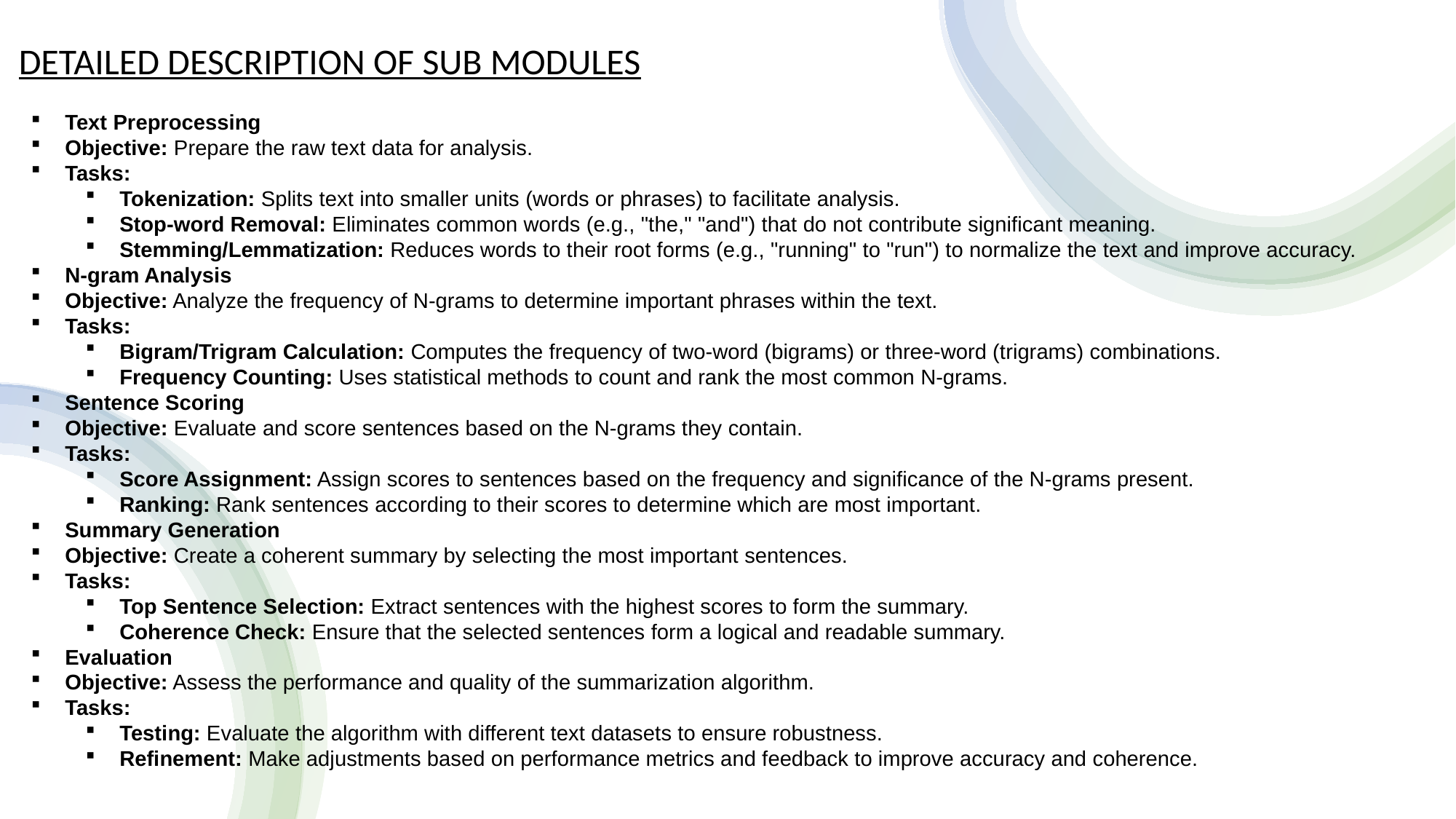

DETAILED DESCRIPTION OF SUB MODULES
Text Preprocessing
Objective: Prepare the raw text data for analysis.
Tasks:
Tokenization: Splits text into smaller units (words or phrases) to facilitate analysis.
Stop-word Removal: Eliminates common words (e.g., "the," "and") that do not contribute significant meaning.
Stemming/Lemmatization: Reduces words to their root forms (e.g., "running" to "run") to normalize the text and improve accuracy.
N-gram Analysis
Objective: Analyze the frequency of N-grams to determine important phrases within the text.
Tasks:
Bigram/Trigram Calculation: Computes the frequency of two-word (bigrams) or three-word (trigrams) combinations.
Frequency Counting: Uses statistical methods to count and rank the most common N-grams.
Sentence Scoring
Objective: Evaluate and score sentences based on the N-grams they contain.
Tasks:
Score Assignment: Assign scores to sentences based on the frequency and significance of the N-grams present.
Ranking: Rank sentences according to their scores to determine which are most important.
Summary Generation
Objective: Create a coherent summary by selecting the most important sentences.
Tasks:
Top Sentence Selection: Extract sentences with the highest scores to form the summary.
Coherence Check: Ensure that the selected sentences form a logical and readable summary.
Evaluation
Objective: Assess the performance and quality of the summarization algorithm.
Tasks:
Testing: Evaluate the algorithm with different text datasets to ensure robustness.
Refinement: Make adjustments based on performance metrics and feedback to improve accuracy and coherence.